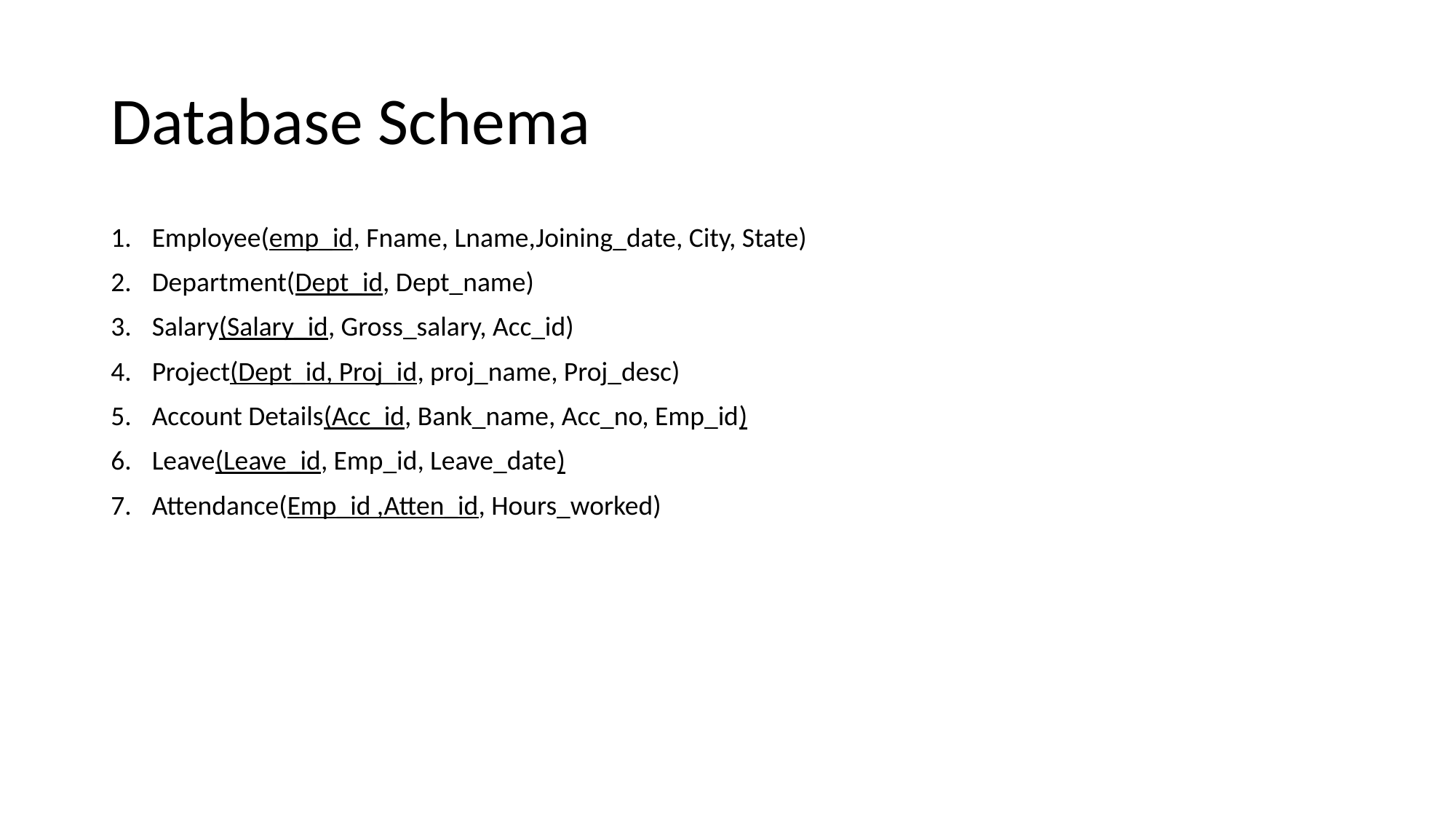

# Database Schema
Employee(emp_id, Fname, Lname,Joining_date, City, State)
Department(Dept_id, Dept_name)
Salary(Salary_id, Gross_salary, Acc_id)
Project(Dept_id, Proj_id, proj_name, Proj_desc)
Account Details(Acc_id, Bank_name, Acc_no, Emp_id)
Leave(Leave_id, Emp_id, Leave_date)
Attendance(Emp_id ,Atten_id, Hours_worked)